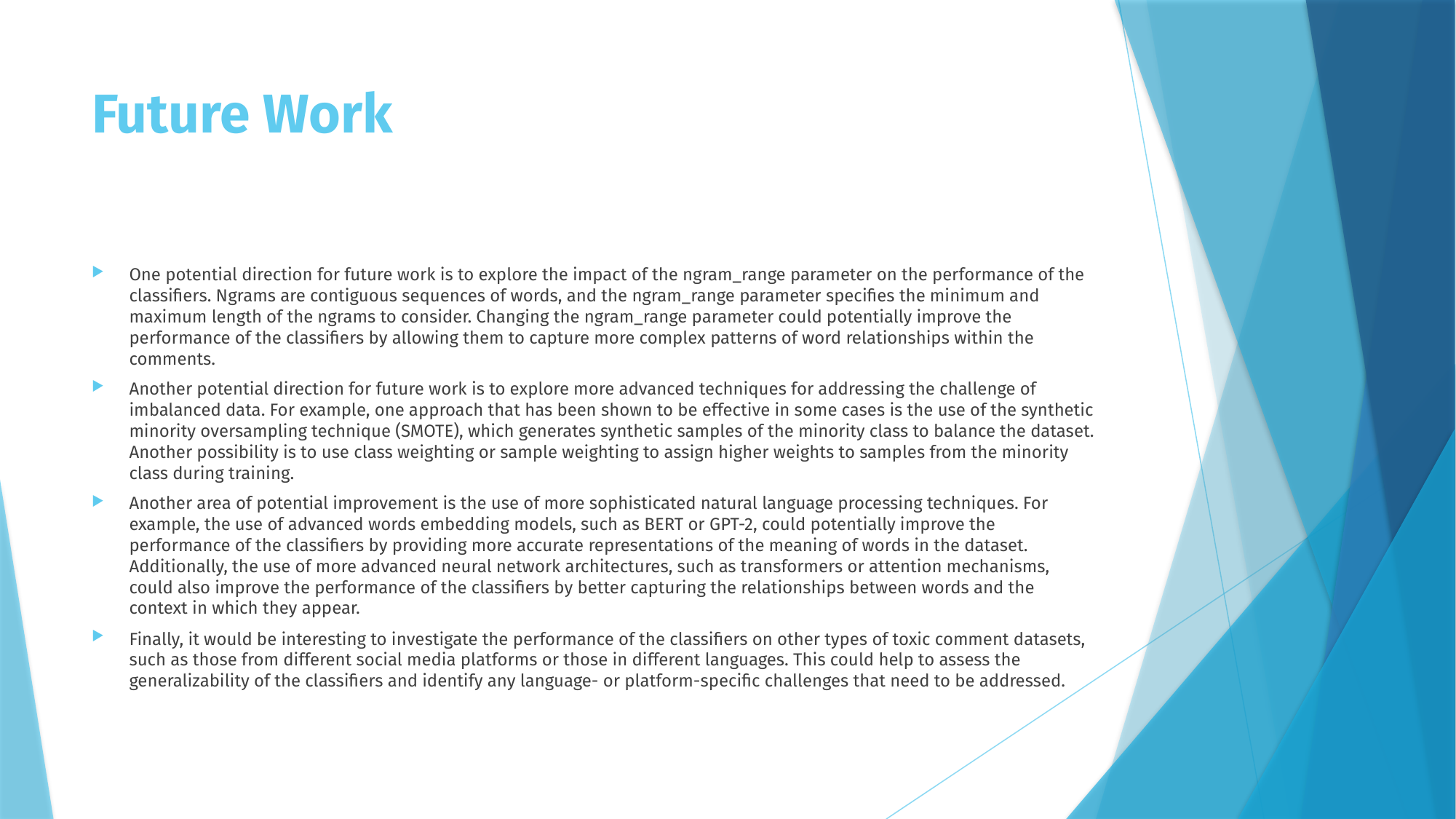

# Future Work
One potential direction for future work is to explore the impact of the ngram_range parameter on the performance of the classifiers. Ngrams are contiguous sequences of words, and the ngram_range parameter specifies the minimum and maximum length of the ngrams to consider. Changing the ngram_range parameter could potentially improve the performance of the classifiers by allowing them to capture more complex patterns of word relationships within the comments.
Another potential direction for future work is to explore more advanced techniques for addressing the challenge of imbalanced data. For example, one approach that has been shown to be effective in some cases is the use of the synthetic minority oversampling technique (SMOTE), which generates synthetic samples of the minority class to balance the dataset. Another possibility is to use class weighting or sample weighting to assign higher weights to samples from the minority class during training.
Another area of potential improvement is the use of more sophisticated natural language processing techniques. For example, the use of advanced words embedding models, such as BERT or GPT-2, could potentially improve the performance of the classifiers by providing more accurate representations of the meaning of words in the dataset. Additionally, the use of more advanced neural network architectures, such as transformers or attention mechanisms, could also improve the performance of the classifiers by better capturing the relationships between words and the context in which they appear.
Finally, it would be interesting to investigate the performance of the classifiers on other types of toxic comment datasets, such as those from different social media platforms or those in different languages. This could help to assess the generalizability of the classifiers and identify any language- or platform-specific challenges that need to be addressed.